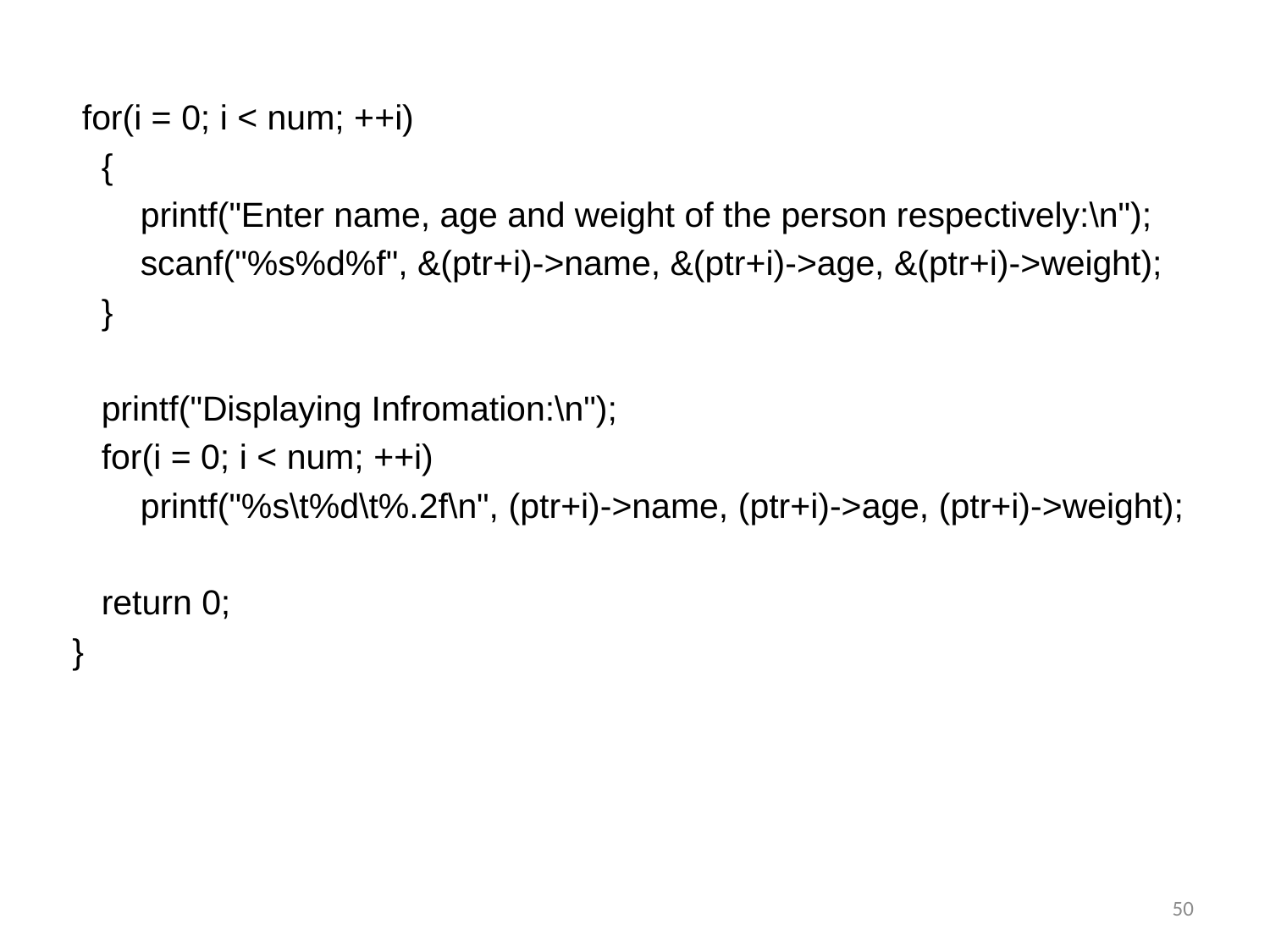

for(i = 0; i < num; ++i)
   {
       printf("Enter name, age and weight of the person respectively:\n");
       scanf("%s%d%f", &(ptr+i)->name, &(ptr+i)->age, &(ptr+i)->weight);
   }

   printf("Displaying Infromation:\n");
   for(i = 0; i < num; ++i)
       printf("%s\t%d\t%.2f\n", (ptr+i)->name, (ptr+i)->age, (ptr+i)->weight);

   return 0;
}

50